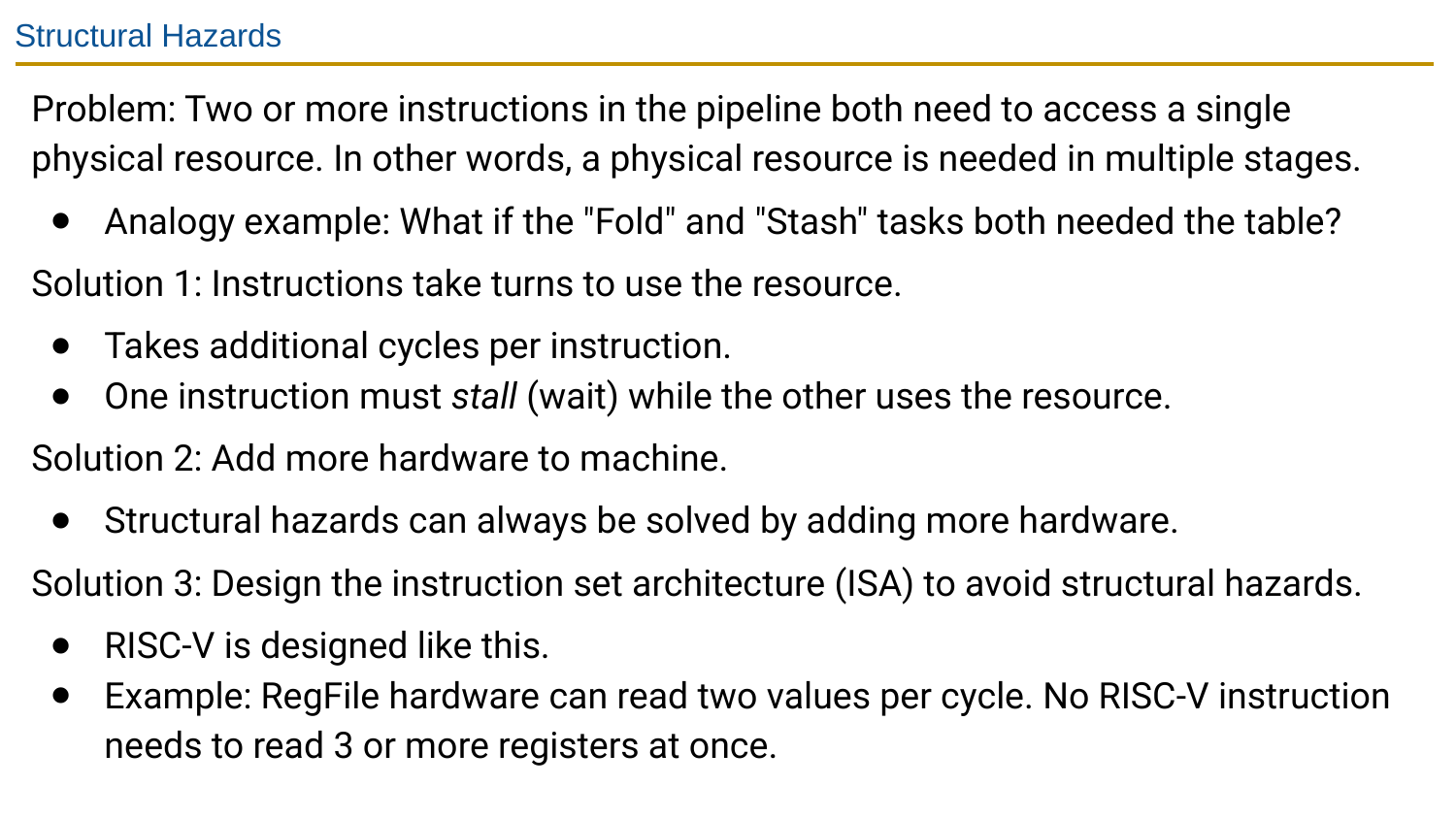

# Structural Hazards
Problem: Two or more instructions in the pipeline both need to access a single physical resource. In other words, a physical resource is needed in multiple stages.
Analogy example: What if the "Fold" and "Stash" tasks both needed the table?
Solution 1: Instructions take turns to use the resource.
Takes additional cycles per instruction.
One instruction must stall (wait) while the other uses the resource.
Solution 2: Add more hardware to machine.
Structural hazards can always be solved by adding more hardware.
Solution 3: Design the instruction set architecture (ISA) to avoid structural hazards.
RISC-V is designed like this.
Example: RegFile hardware can read two values per cycle. No RISC-V instruction needs to read 3 or more registers at once.